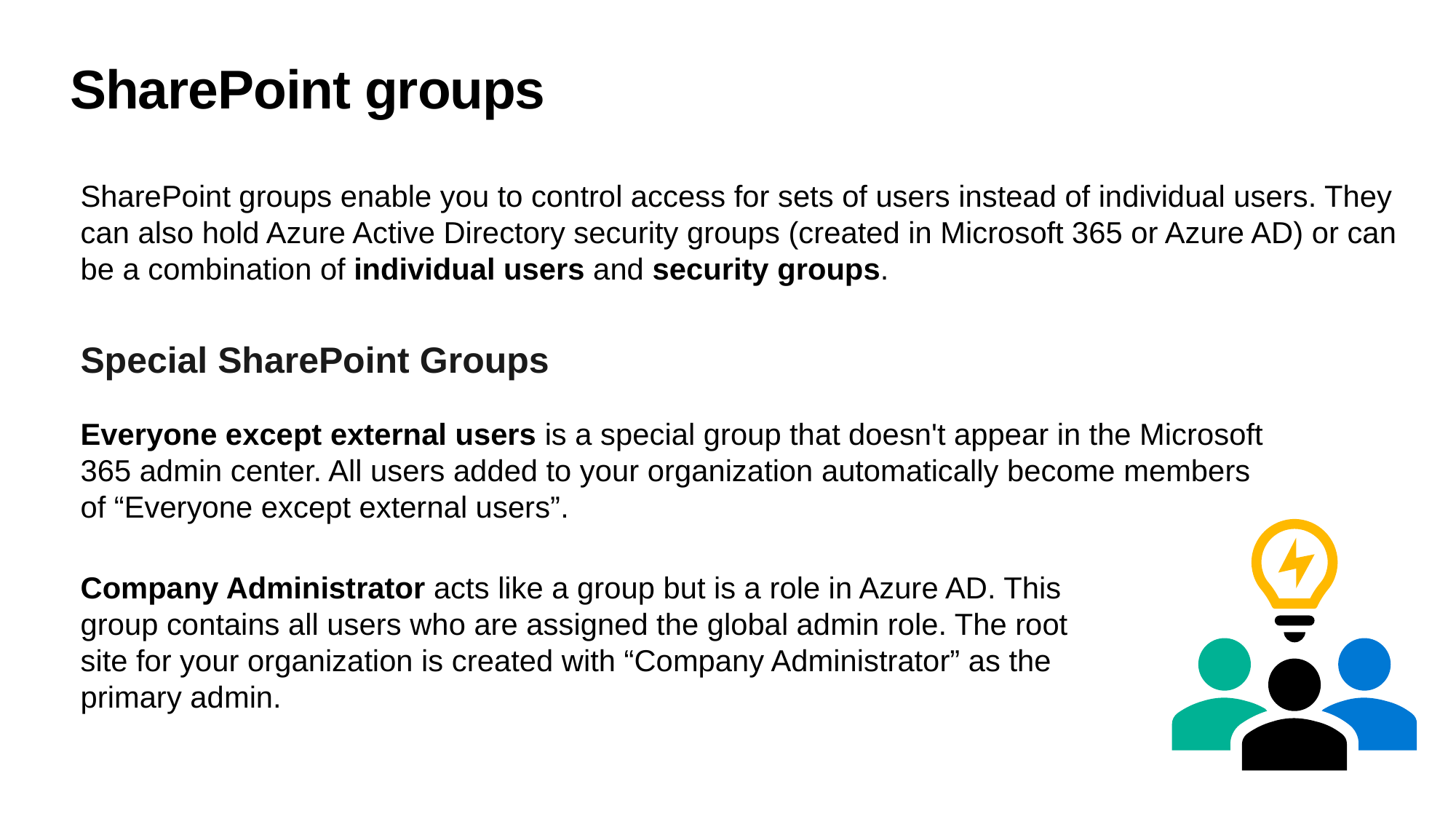

# SharePoint groups
SharePoint groups enable you to control access for sets of users instead of individual users. They can also hold Azure Active Directory security groups (created in Microsoft 365 or Azure AD) or can be a combination of individual users and security groups.
Special SharePoint Groups
Everyone except external users is a special group that doesn't appear in the Microsoft 365 admin center. All users added to your organization automatically become members of “Everyone except external users”.

Company Administrator acts like a group but is a role in Azure AD. This group contains all users who are assigned the global admin role. The root site for your organization is created with “Company Administrator” as the primary admin.